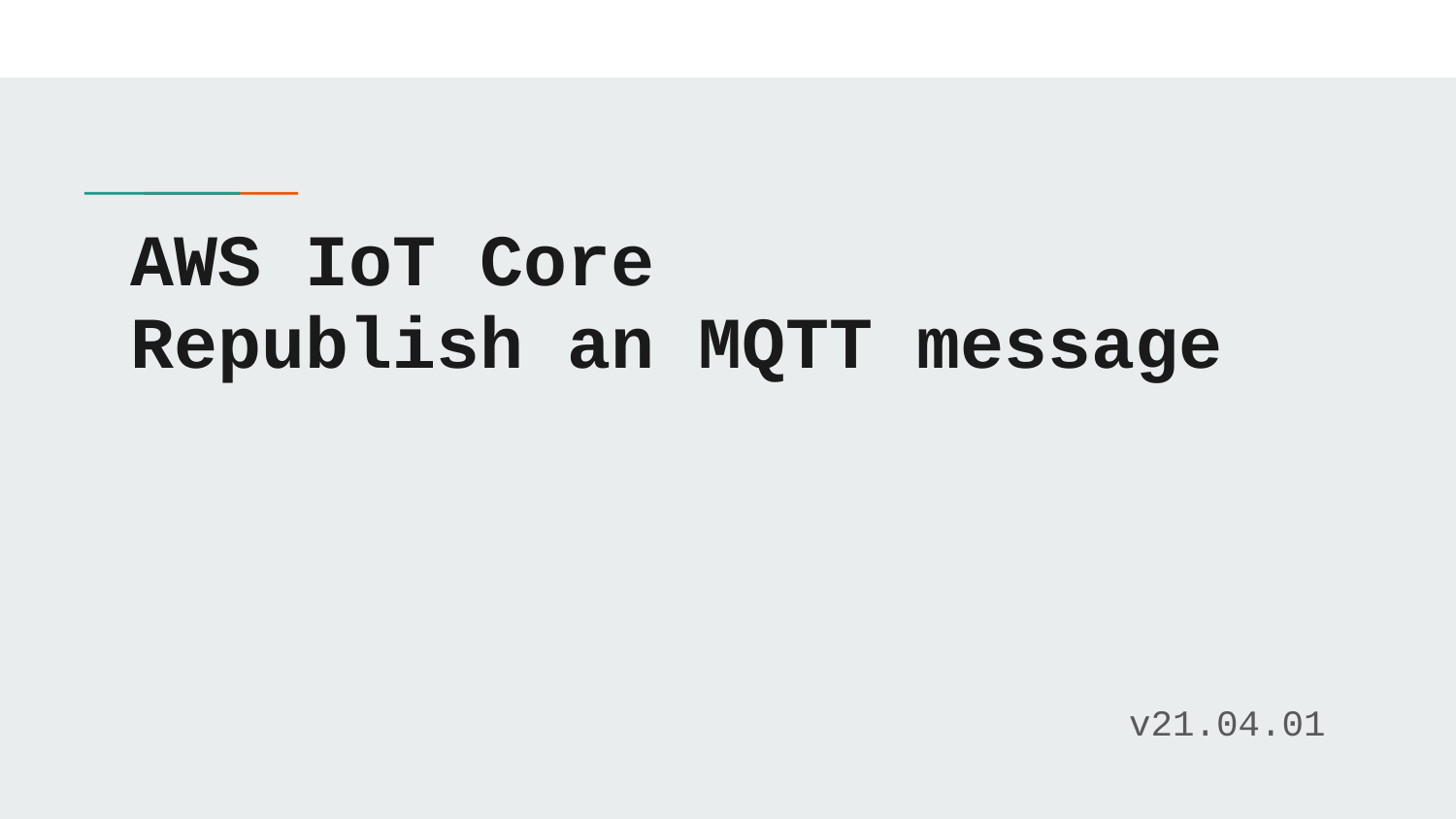

# AWS IoT Core
Republish an MQTT message
v21.04.01